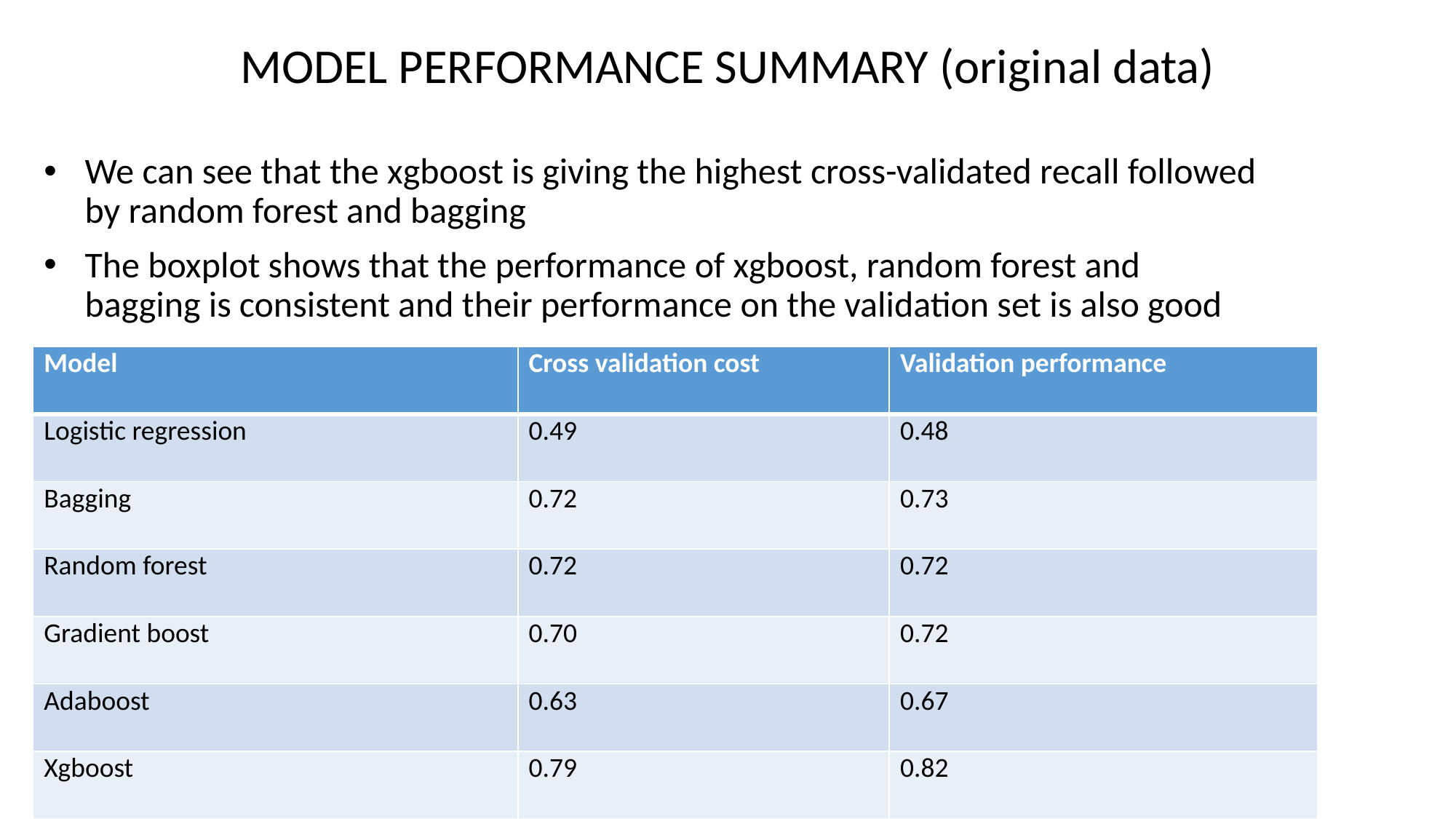

# MODEL PERFORMANCE SUMMARY (original data)
We can see that the xgboost is giving the highest cross-validated recall followed by random forest and bagging
The boxplot shows that the performance of xgboost, random forest and bagging is consistent and their performance on the validation set is also good

| Model | Cross validation cost | Validation performance |
| --- | --- | --- |
| Logistic regression | 0.49 | 0.48 |
| Bagging | 0.72 | 0.73 |
| Random forest | 0.72 | 0.72 |
| Gradient boost | 0.70 | 0.72 |
| Adaboost | 0.63 | 0.67 |
| Xgboost | 0.79 | 0.82 |